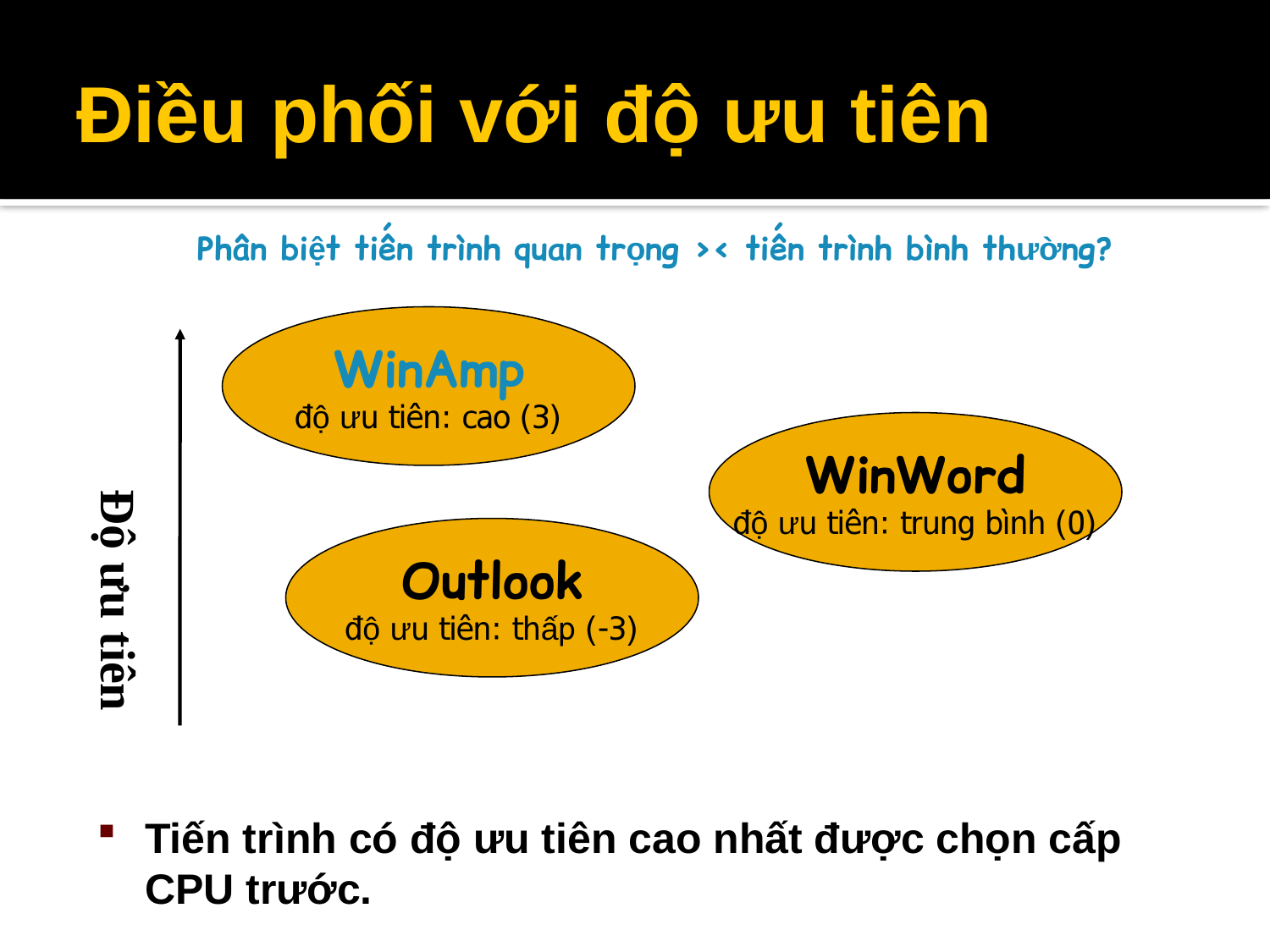

# Điều phối với độ ưu tiên
Phân biệt tiến trình quan trọng >< tiến trình bình thường?
WinAmp
độ ưu tiên: cao (3)

WinWord
độ ưu tiên: trung bình (0)
Outlook
độ ưu tiên: thấp (-3)
Độ ưu tiên
Tiến trình có độ ưu tiên cao nhất được chọn cấp CPU trước.